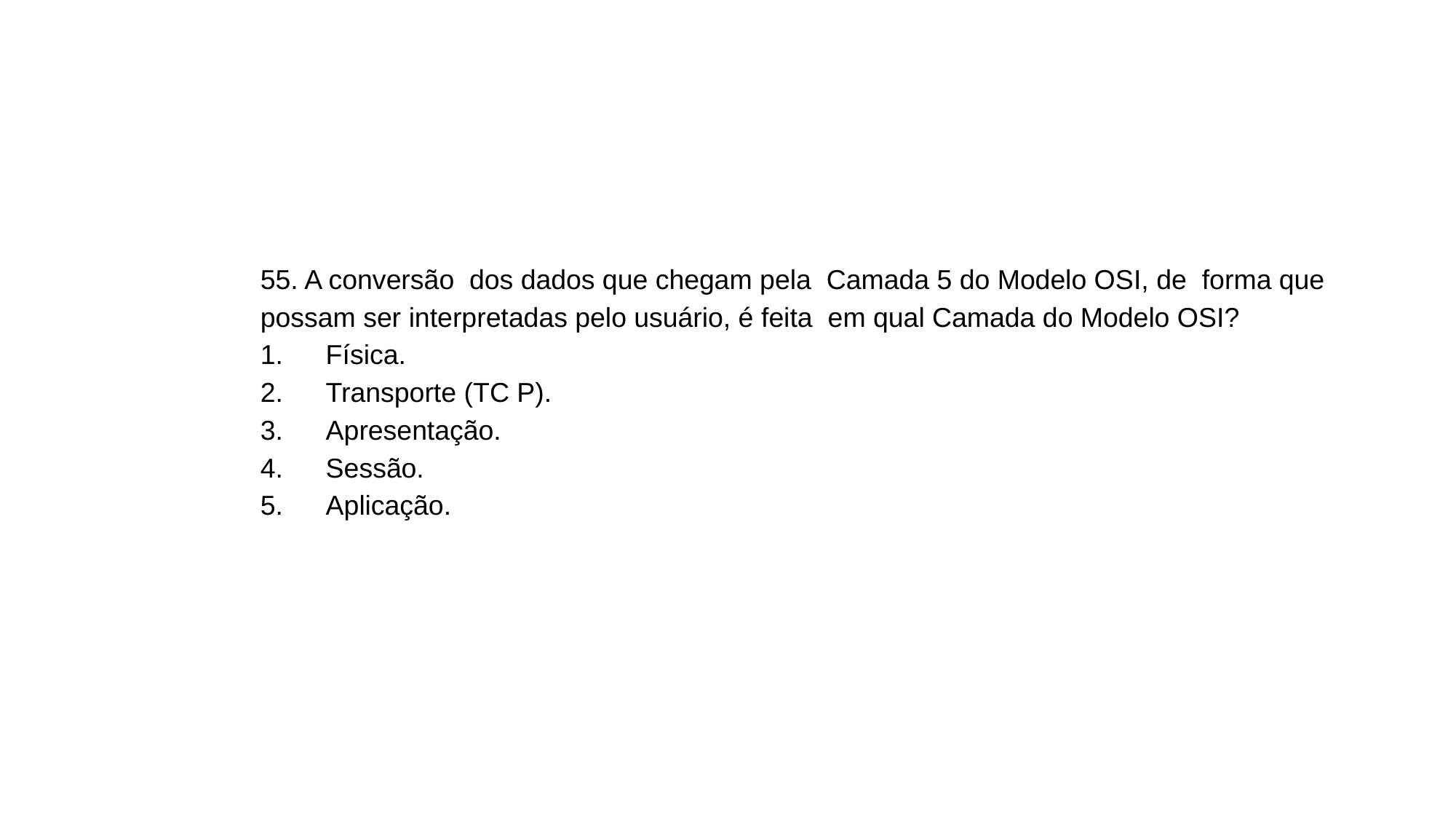

55. A conversão  dos dados que chegam pela  Camada 5 do Modelo OSI, de  forma que possam ser interpretadas pelo usuário, é feita  em qual Camada do Modelo OSI?
1. Física.
2. Transporte (TC P).
3. Apresentação.
4. Sessão.
5. Aplicação.